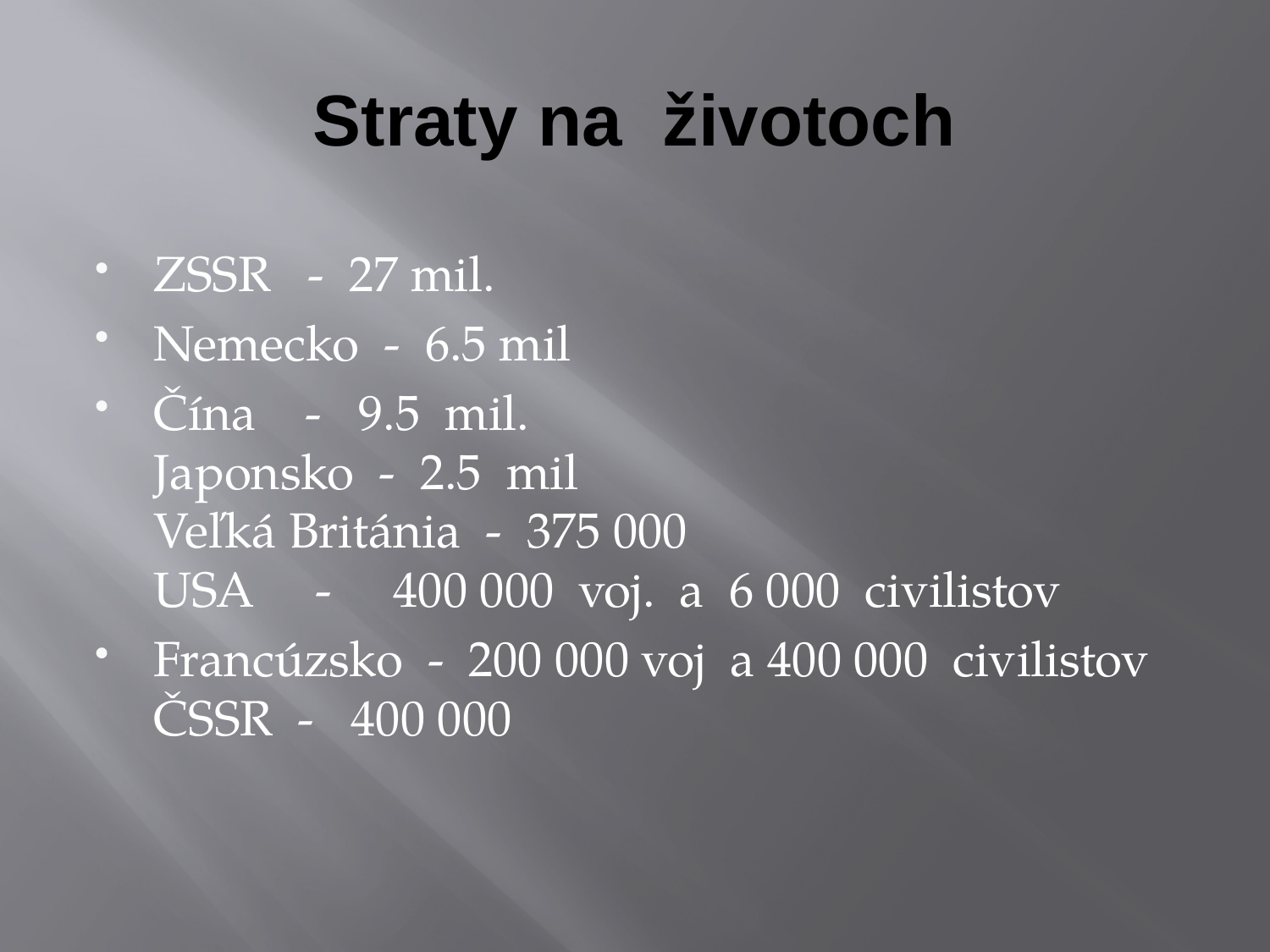

# Straty na  životoch
ZSSR   -  27 mil.
Nemecko  -  6.5 mil
Čína    -   9.5  mil.
Japonsko  -  2.5  mil
Veľká Británia  -  375 000
USA     -     400 000  voj.  a  6 000  civilistov
Francúzsko  -  200 000 voj  a 400 000  civilistov
ČSSR  -   400 000